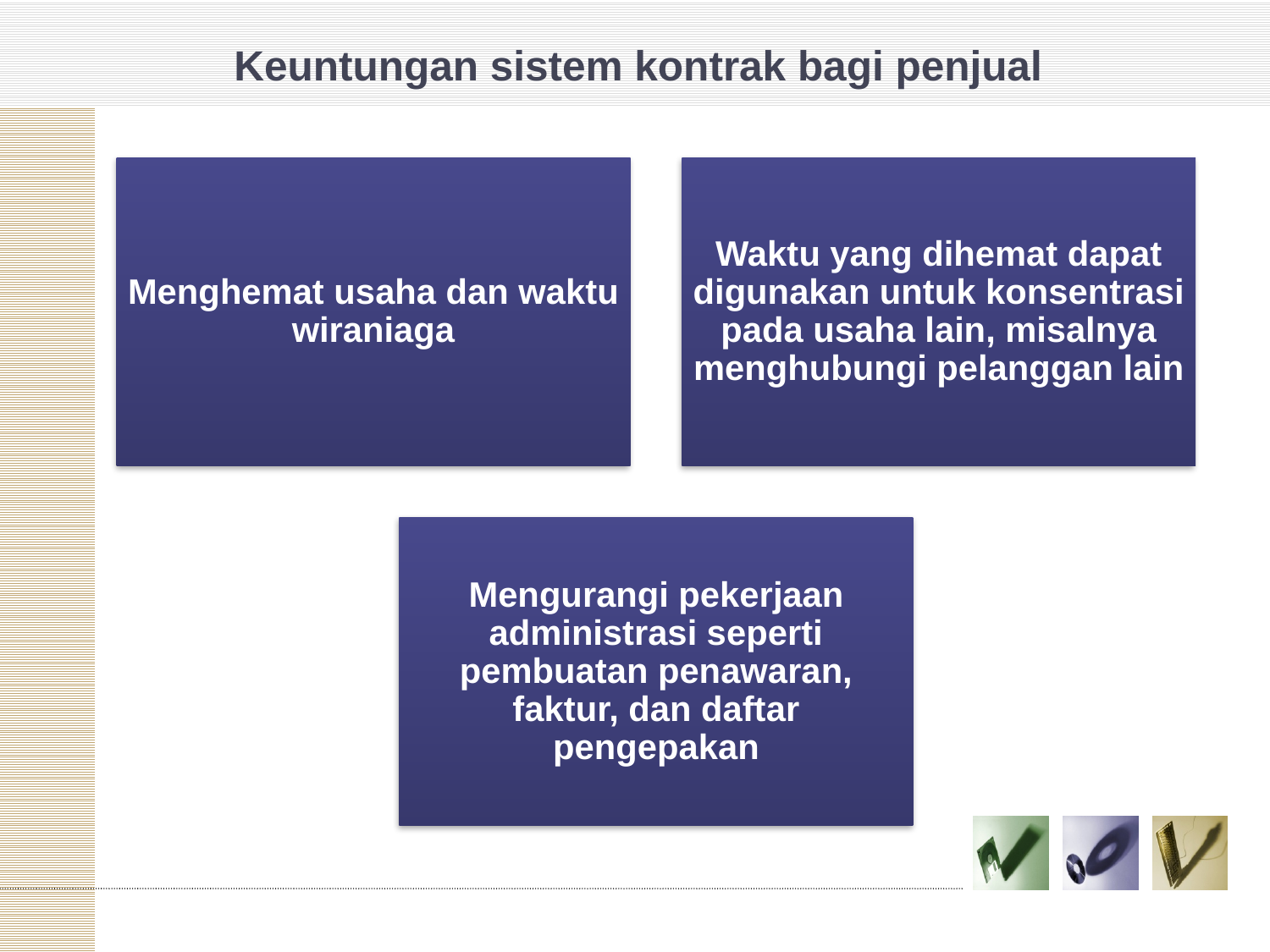

# Keuntungan sistem kontrak bagi penjual
Menghemat usaha dan waktu wiraniaga
Waktu yang dihemat dapat digunakan untuk konsentrasi pada usaha lain, misalnya menghubungi pelanggan lain
Mengurangi pekerjaan administrasi seperti pembuatan penawaran, faktur, dan daftar pengepakan